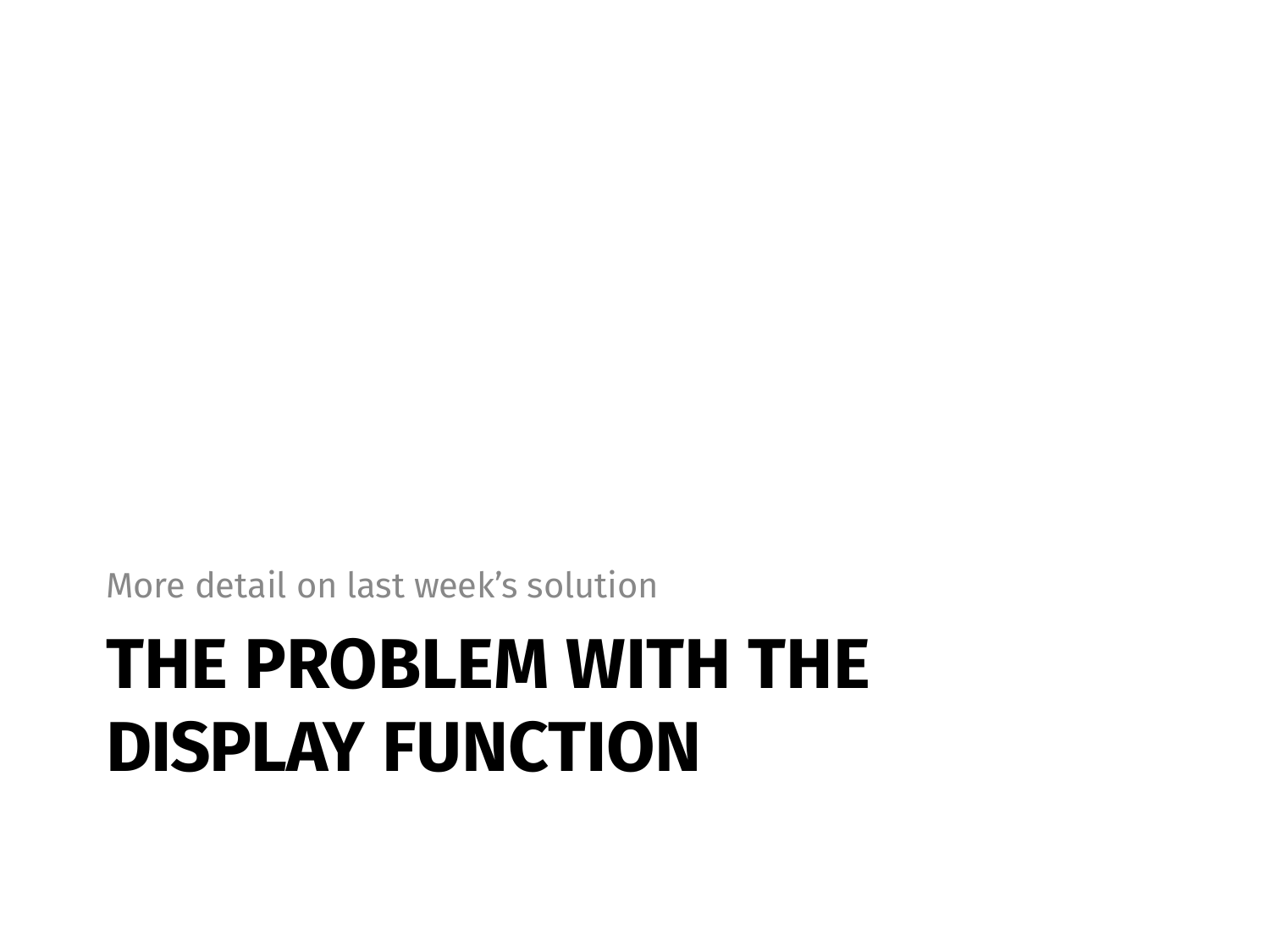

# More detail on last week’s solution
THE PROBLEM WITH THE  DISPLAY FUNCTION